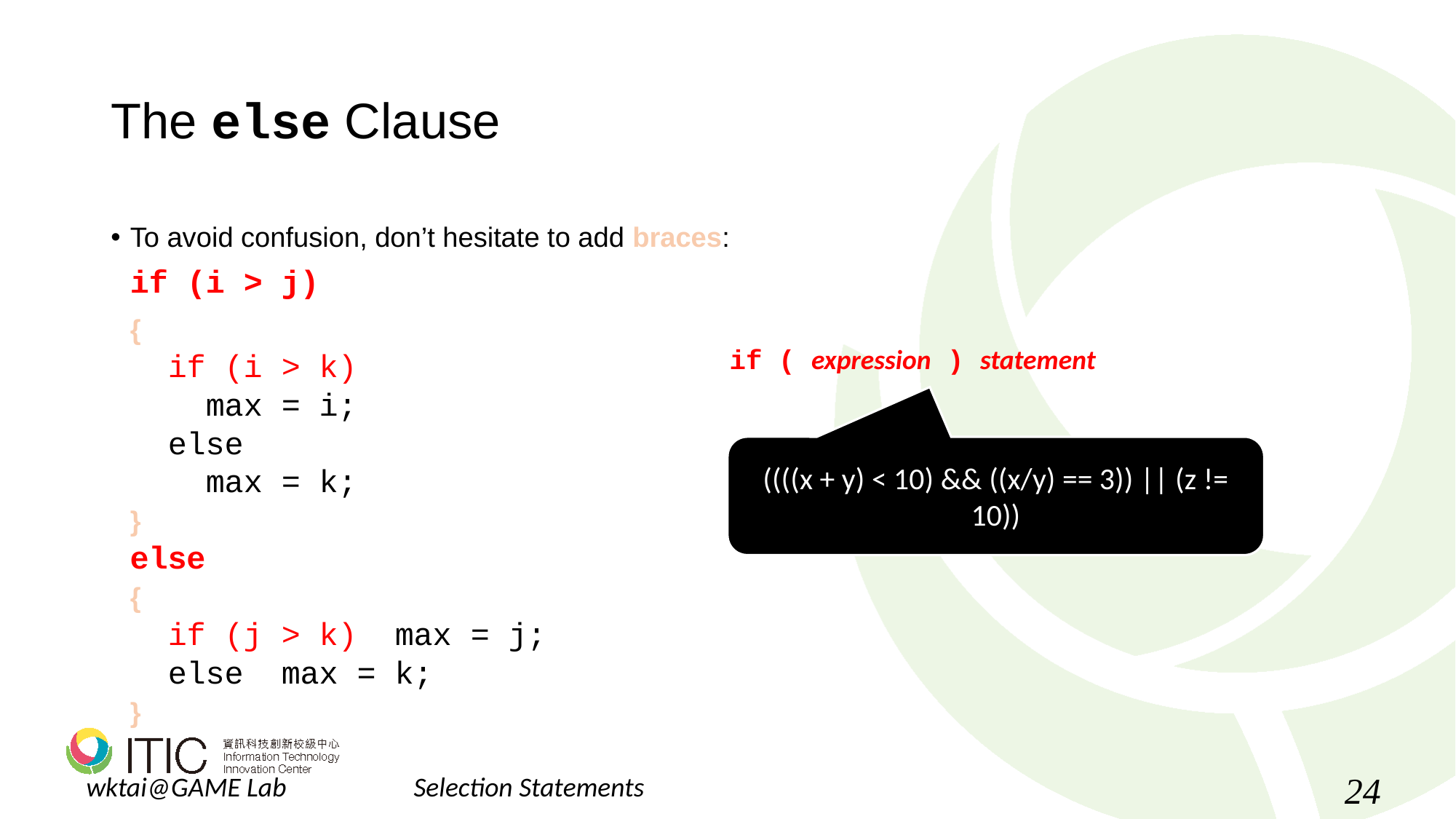

# The else Clause
To avoid confusion, don’t hesitate to add braces:
	if (i > j)
	{
	  if (i > k)
	    max = i;
	  else
	    max = k;
	}
 else
	{
	  if (j > k)  max = j;
	  else  max = k;
	}

if ( expression ) statement
((((x + y) < 10) && ((x/y) == 3)) || (z != 10))